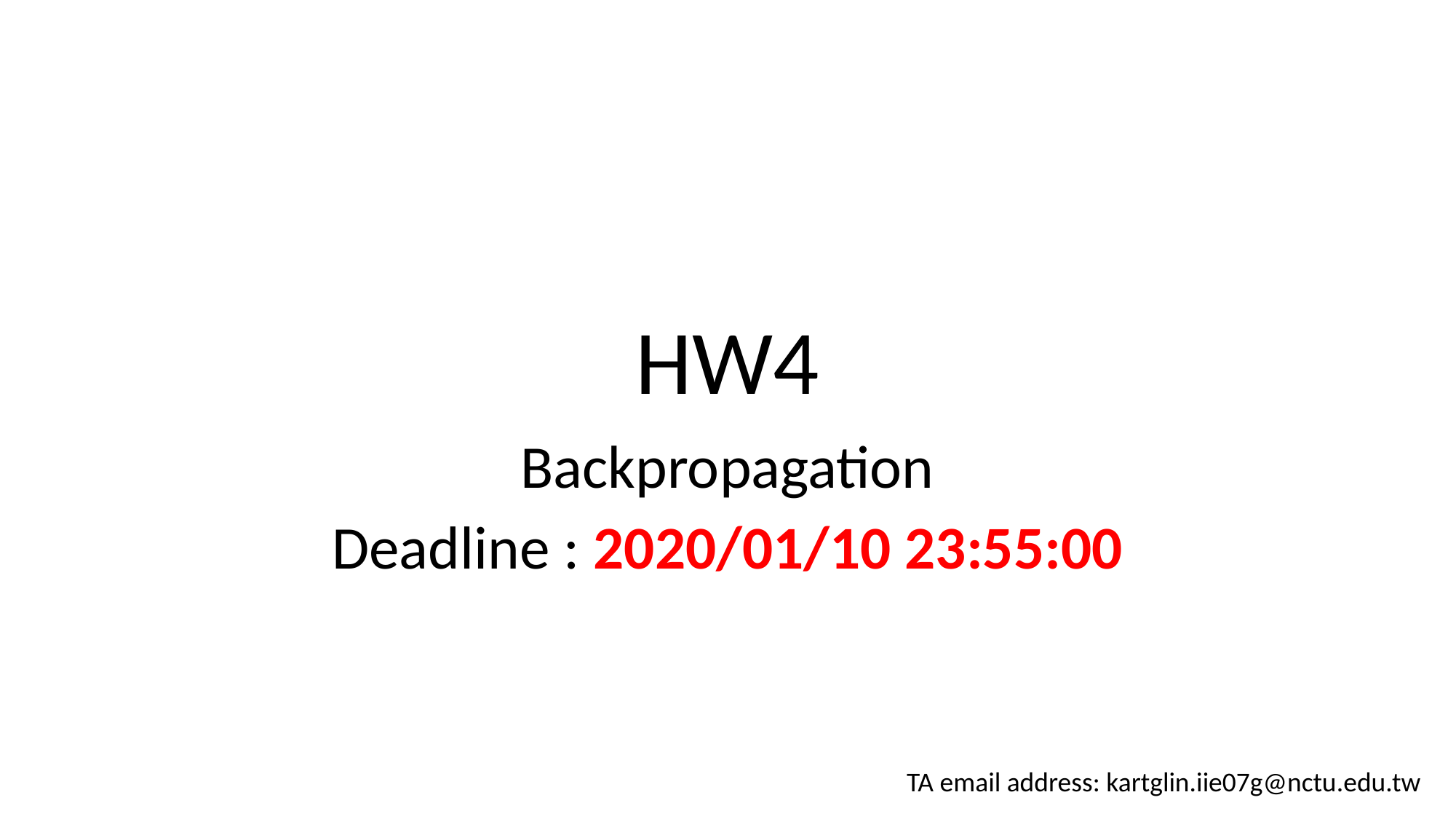

# HW4
Backpropagation
Deadline : 2020/01/10 23:55:00
TA email address: kartglin.iie07g@nctu.edu.tw